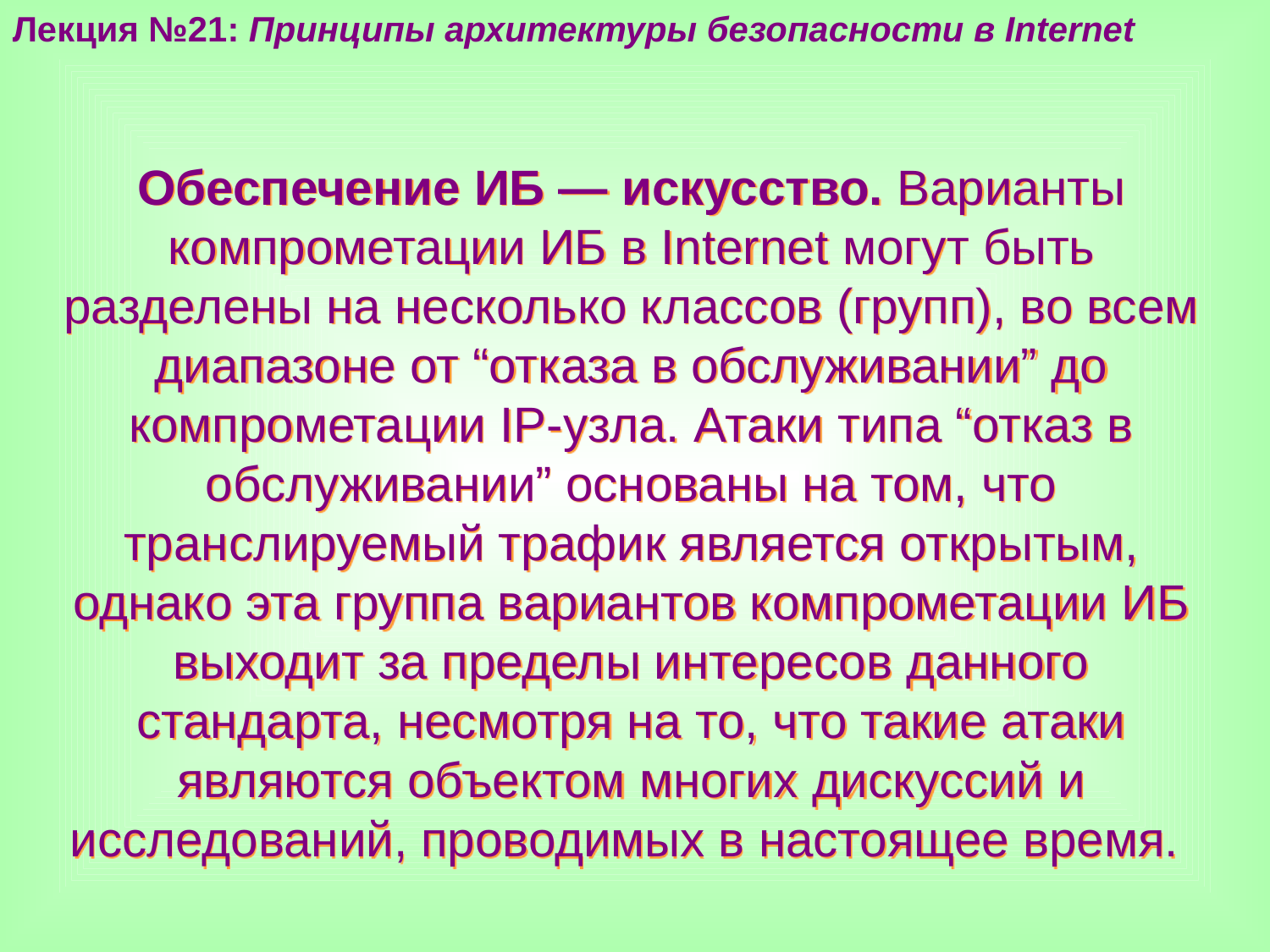

Лекция №21: Принципы архитектуры безопасности в Internet
Обеспечение ИБ — искусство. Варианты компрометации ИБ в Internet могут быть разделены на несколько классов (групп), во всем диапазоне от “отказа в обслуживании” до компрометации IP-узла. Атаки типа “отказ в обслуживании” основаны на том, что транслируемый трафик является открытым, однако эта группа вариантов компрометации ИБ выходит за пределы интересов данного стандарта, несмотря на то, что такие атаки являются объектом многих дискуссий и исследований, проводимых в настоящее время.